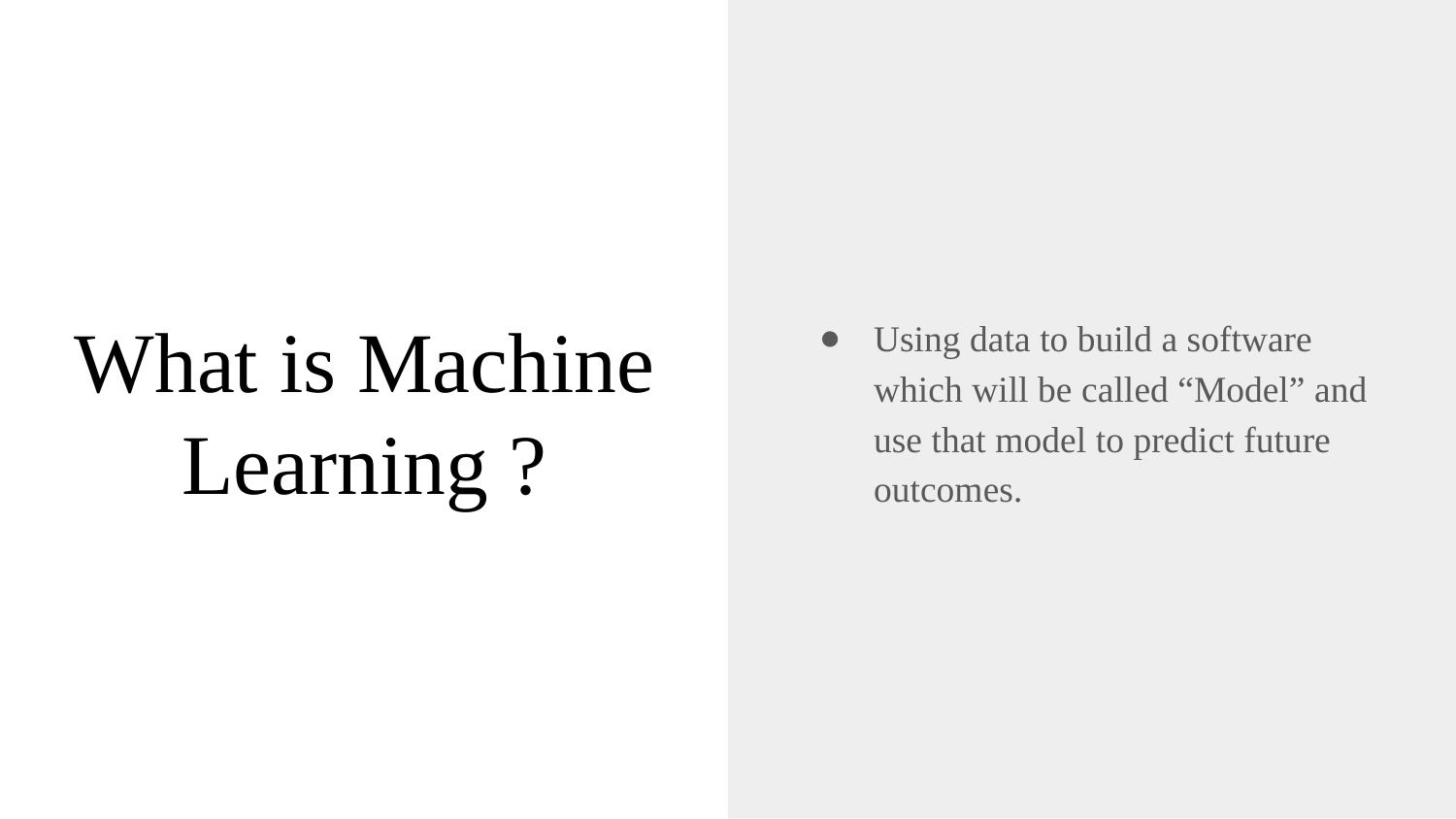

Using data to build a software which will be called “Model” and use that model to predict future outcomes.
# What is Machine Learning ?